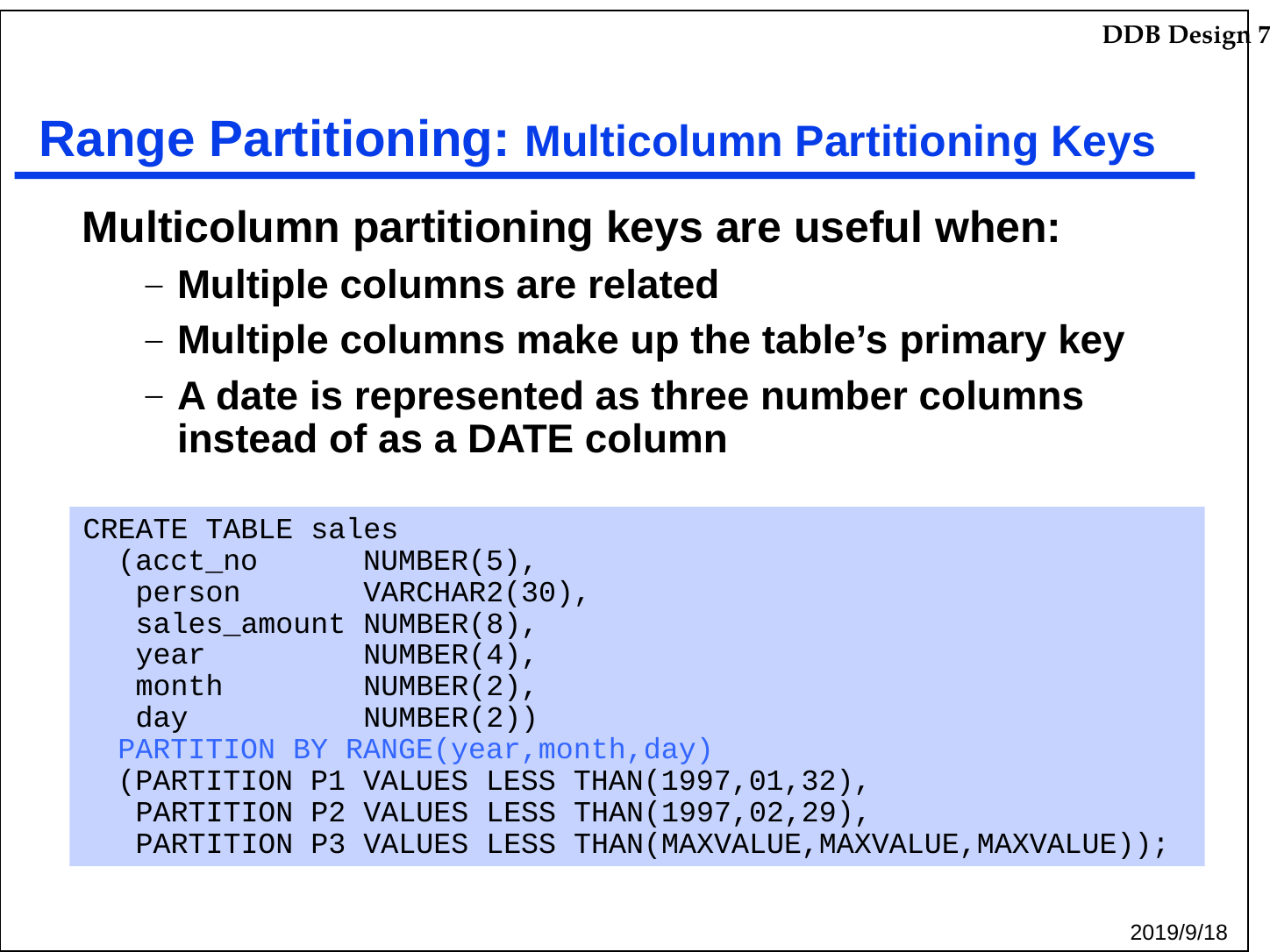

# Range Partitioning: Multicolumn Partitioning Keys
Multicolumn partitioning keys are useful when:
Multiple columns are related
Multiple columns make up the table’s primary key
A date is represented as three number columns instead of as a DATE column

CREATE TABLE sales
  (acct_no      NUMBER(5),
   person       VARCHAR2(30),
   sales_amount NUMBER(8),
   year         NUMBER(4),
   month        NUMBER(2),
   day          NUMBER(2))
  PARTITION BY RANGE(year,month,day)
  (PARTITION P1 VALUES LESS THAN(1997,01,32),
   PARTITION P2 VALUES LESS THAN(1997,02,29),
   PARTITION P3 VALUES LESS THAN(MAXVALUE,MAXVALUE,MAXVALUE));